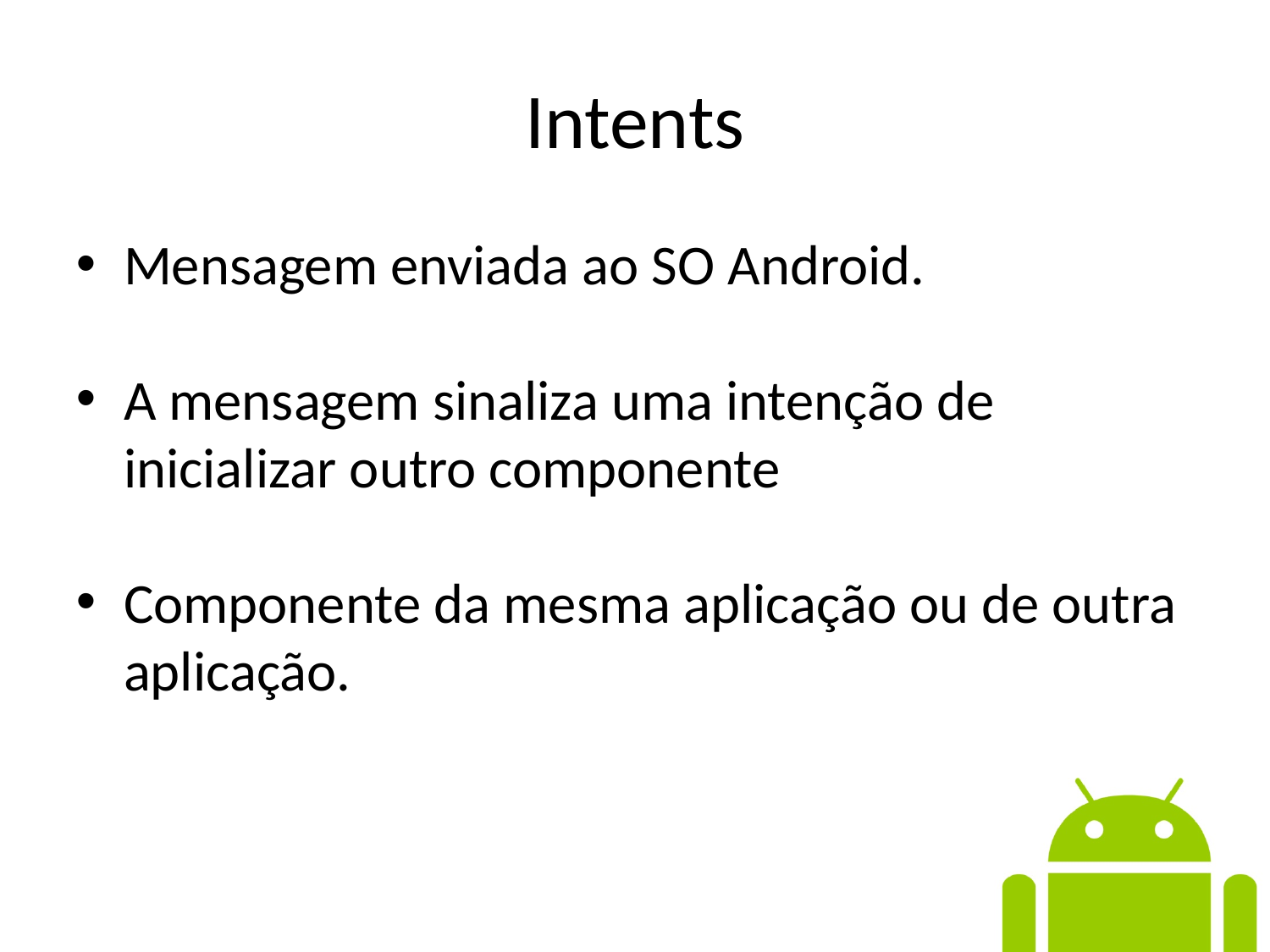

Intents
Mensagem enviada ao SO Android.

A mensagem sinaliza uma intenção de inicializar outro componente

Componente da mesma aplicação ou de outra aplicação.